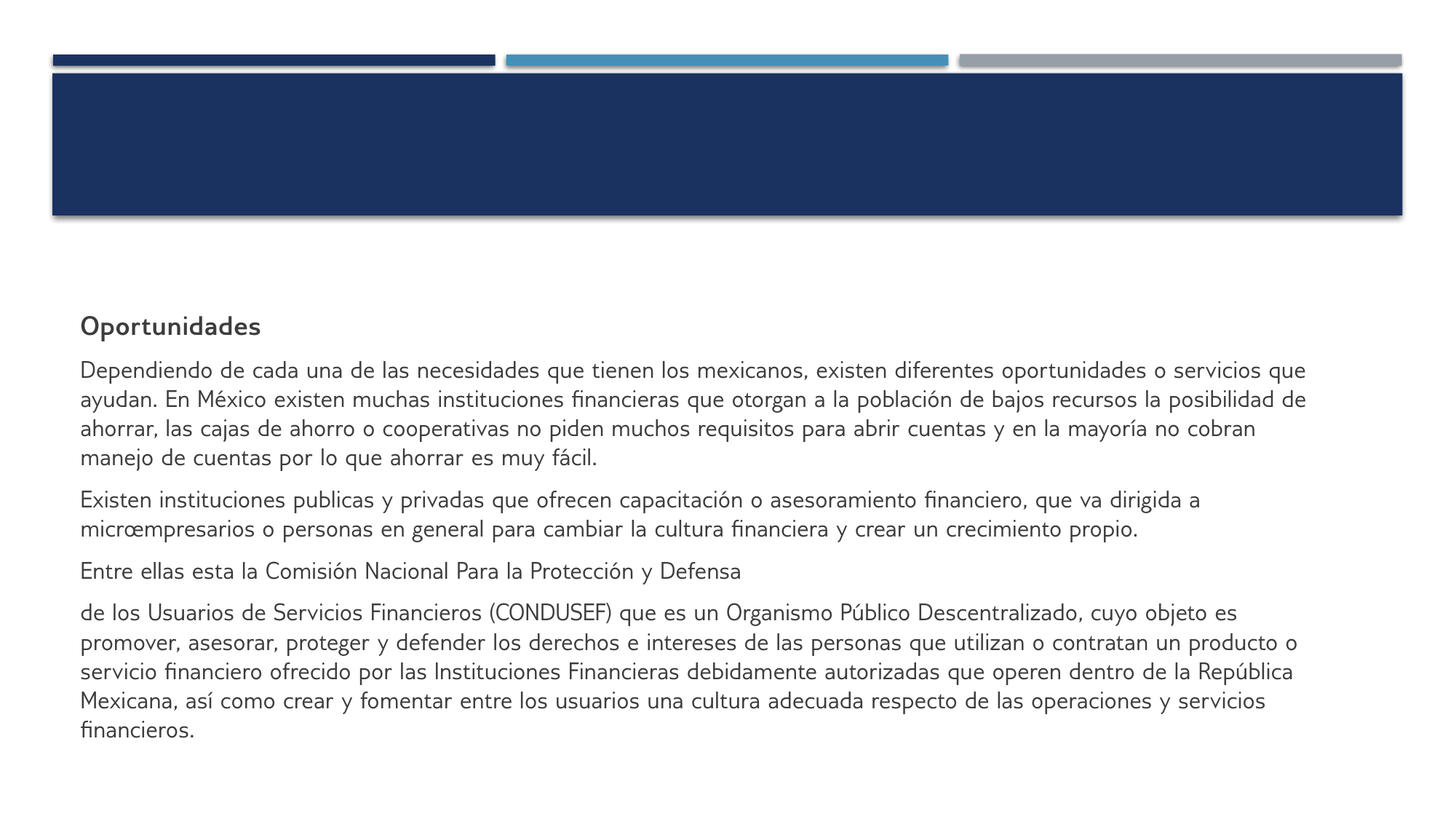

Oportunidades
Dependiendo de cada una de las necesidades que tienen los mexicanos, existen diferentes oportunidades o servicios que ayudan. En México existen muchas instituciones financieras que otorgan a la población de bajos recursos la posibilidad de ahorrar, las cajas de ahorro o cooperativas no piden muchos requisitos para abrir cuentas y en la mayoría no cobran manejo de cuentas por lo que ahorrar es muy fácil.
Existen instituciones publicas y privadas que ofrecen capacitación o asesoramiento financiero, que va dirigida a microempresarios o personas en general para cambiar la cultura financiera y crear un crecimiento propio.
Entre ellas esta la Comisión Nacional Para la Protección y Defensa
de los Usuarios de Servicios Financieros (CONDUSEF) que es un Organismo Público Descentralizado, cuyo objeto es promover, asesorar, proteger y defender los derechos e intereses de las personas que utilizan o contratan un producto o servicio financiero ofrecido por las Instituciones Financieras debidamente autorizadas que operen dentro de la República Mexicana, así como crear y fomentar entre los usuarios una cultura adecuada respecto de las operaciones y servicios financieros.